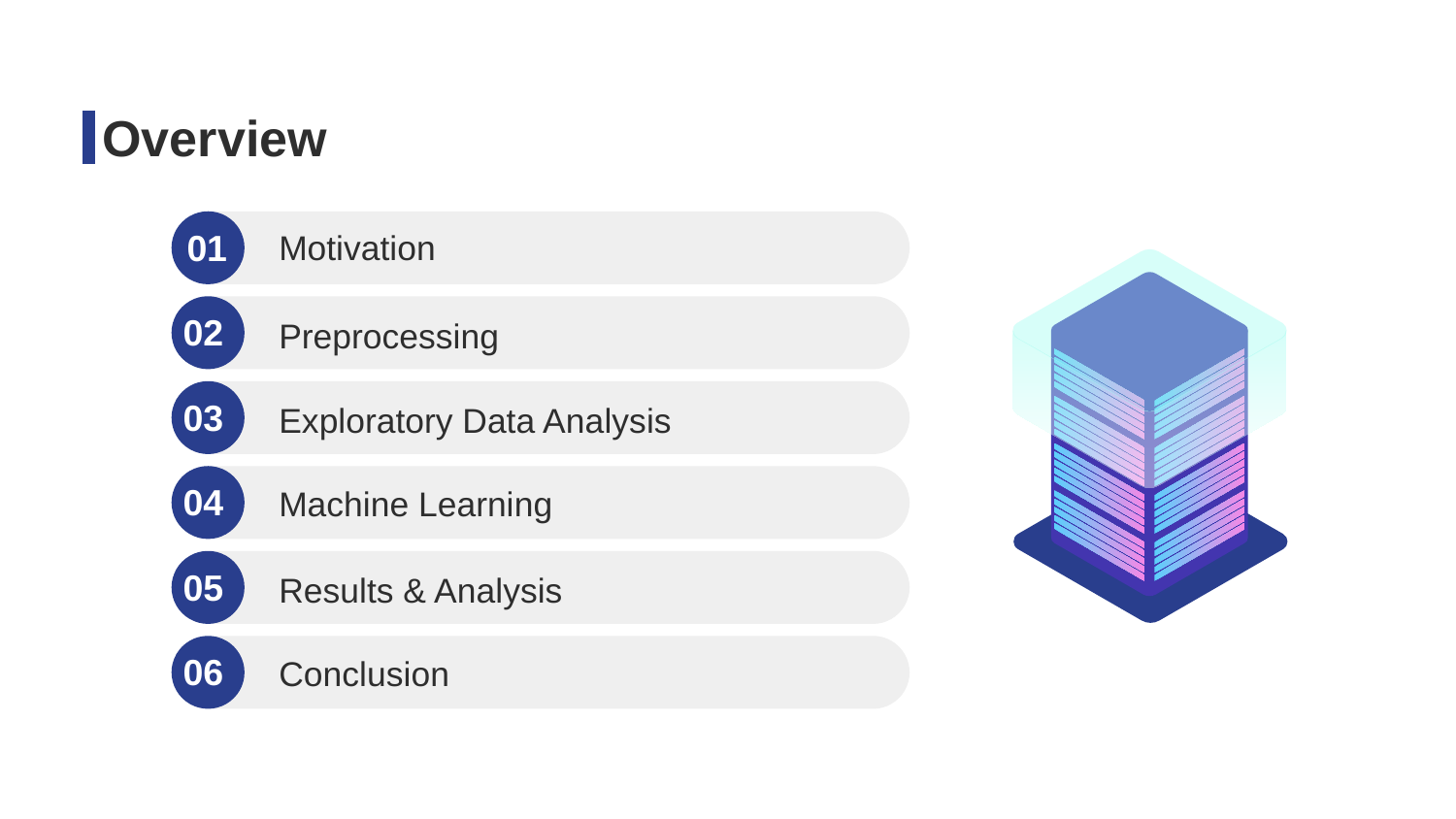

Overview
01
Motivation

02

Preprocessing

03

Exploratory Data Analysis

04

Machine Learning

05

Results & Analysis

06

Conclusion